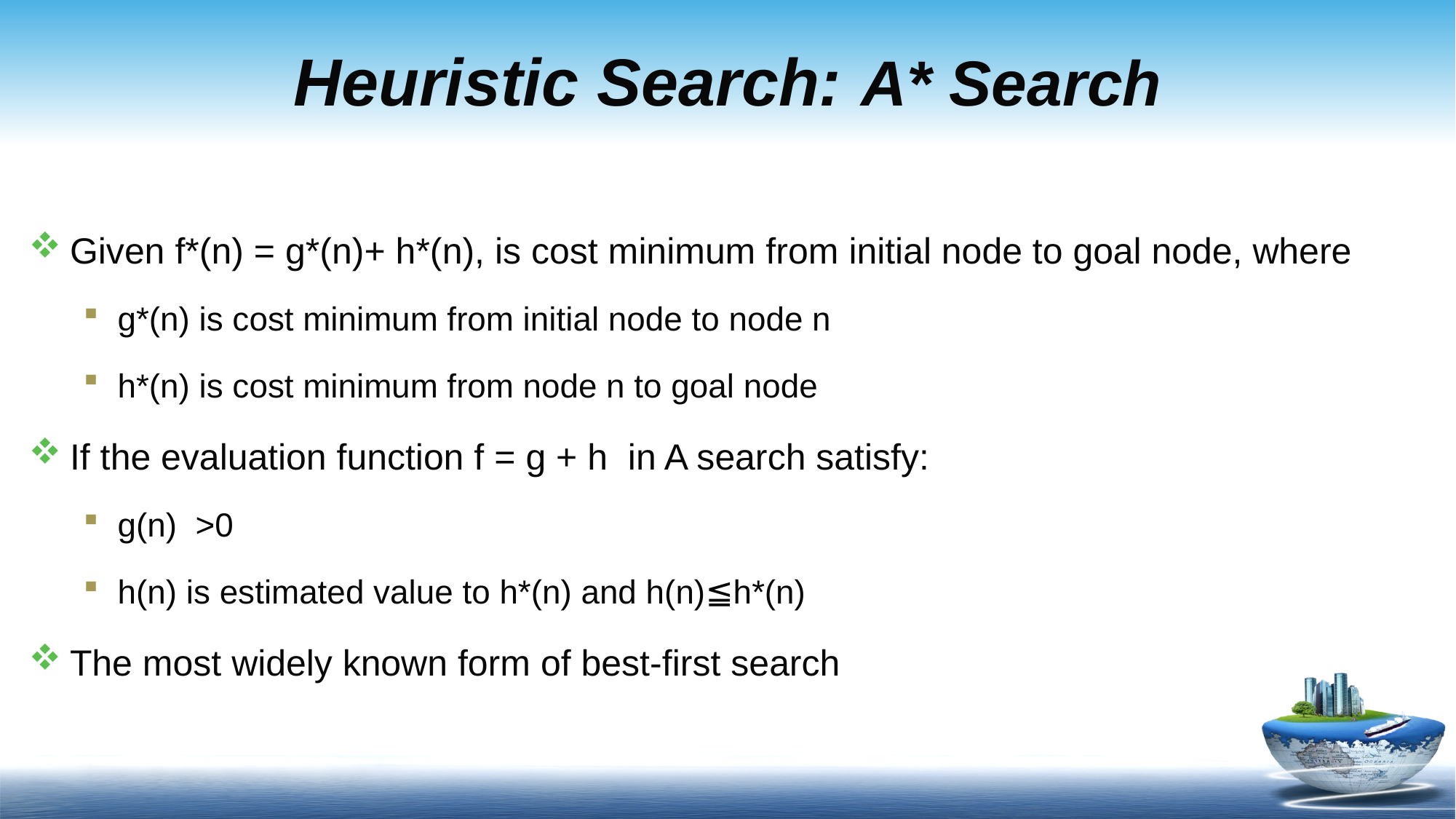

# Heuristic Search: A* Search
Given f*(n) = g*(n)+ h*(n), is cost minimum from initial node to goal node, where
g*(n) is cost minimum from initial node to node n
h*(n) is cost minimum from node n to goal node
If the evaluation function f = g + h  in A search satisfy:
g(n)  >0
h(n) is estimated value to h*(n) and h(n)≦h*(n)
The most widely known form of best-first search